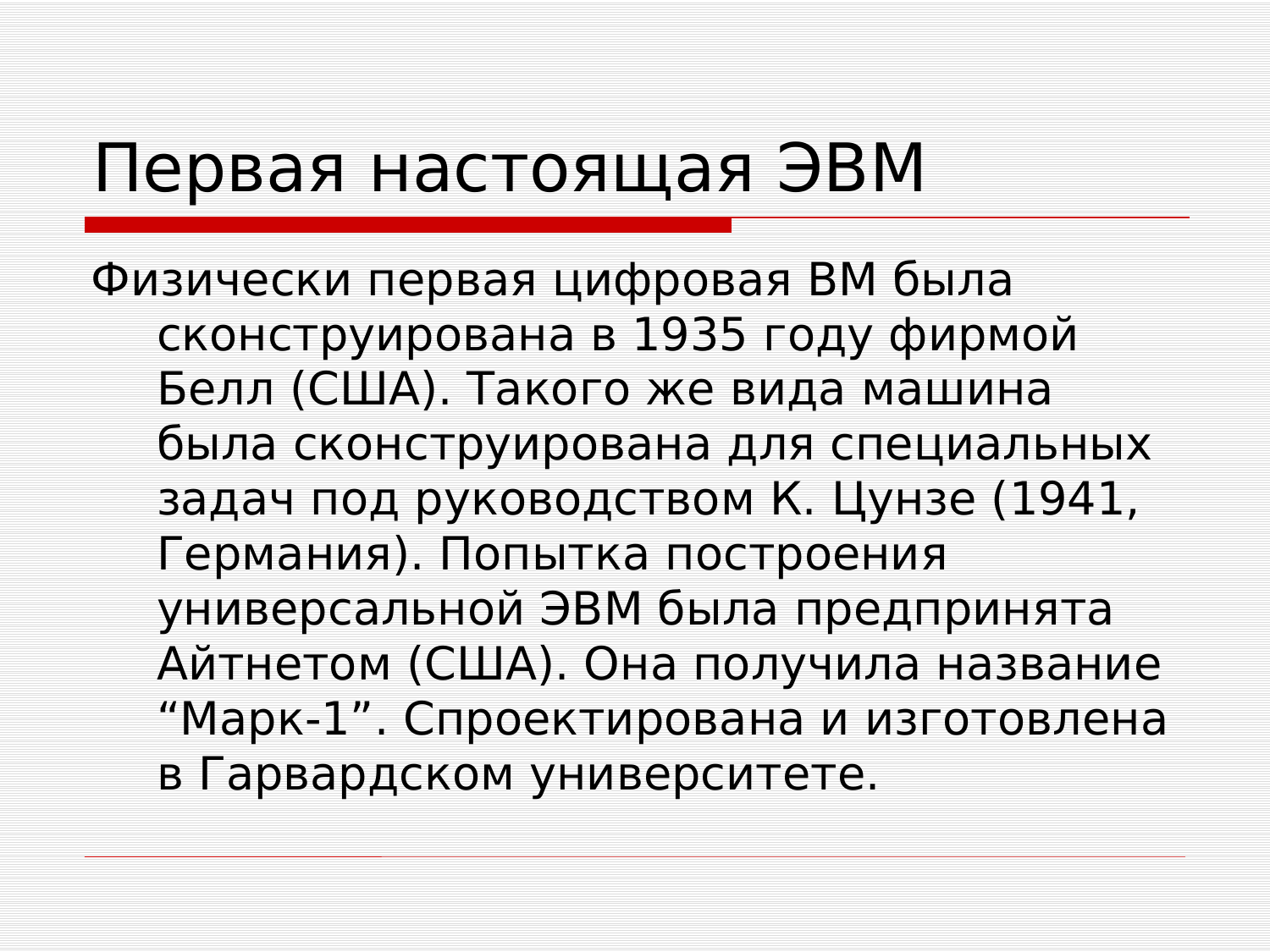

# Первая настоящая ЭВМ
Физически первая цифровая ВМ была сконструирована в 1935 году фирмой Белл (США). Такого же вида машина была сконструирована для специальных задач под руководством К. Цунзе (1941, Германия). Попытка построения универсальной ЭВМ была предпринята Айтнетом (США). Она получила название “Марк-1”. Спроектирована и изготовлена в Гарвардском университете.